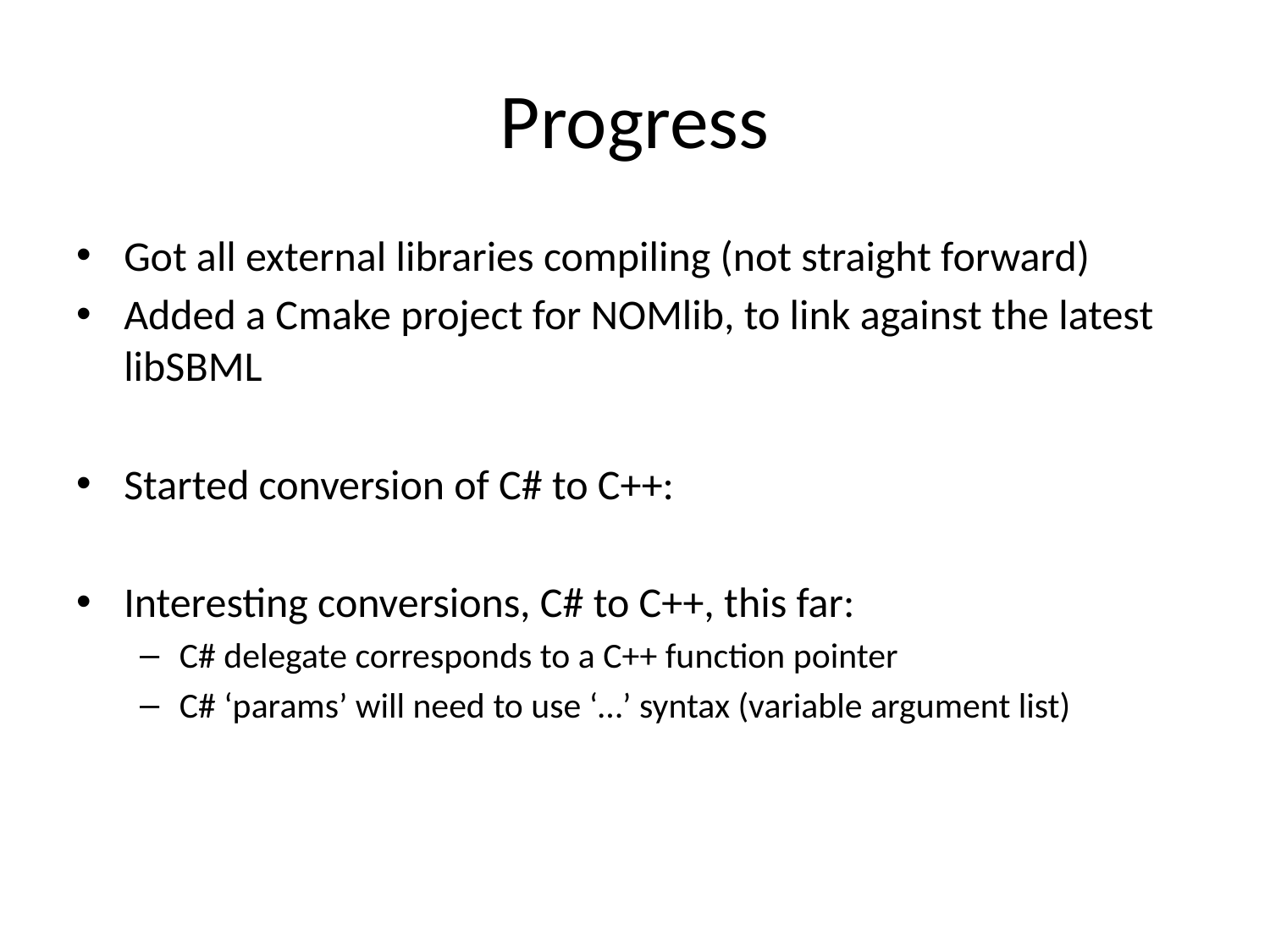

# Progress
Got all external libraries compiling (not straight forward)
Added a Cmake project for NOMlib, to link against the latest libSBML

Started conversion of C# to C++:

Interesting conversions, C# to C++, this far:
C# delegate corresponds to a C++ function pointer
C# ‘params’ will need to use ‘…’ syntax (variable argument list)